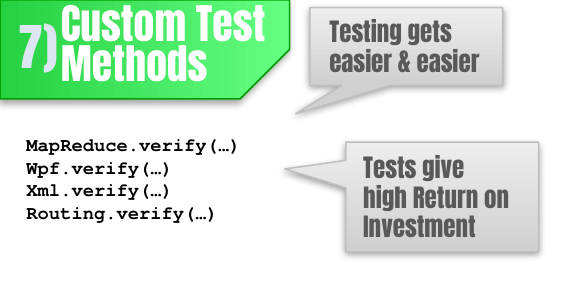

Custom Test Methods

Testing gets
easier & easier
7)
MapReduce.verify(…)
Wpf.verify(…)
Xml.verify(…)
Routing.verify(…)

Tests give
high Return on
Investment